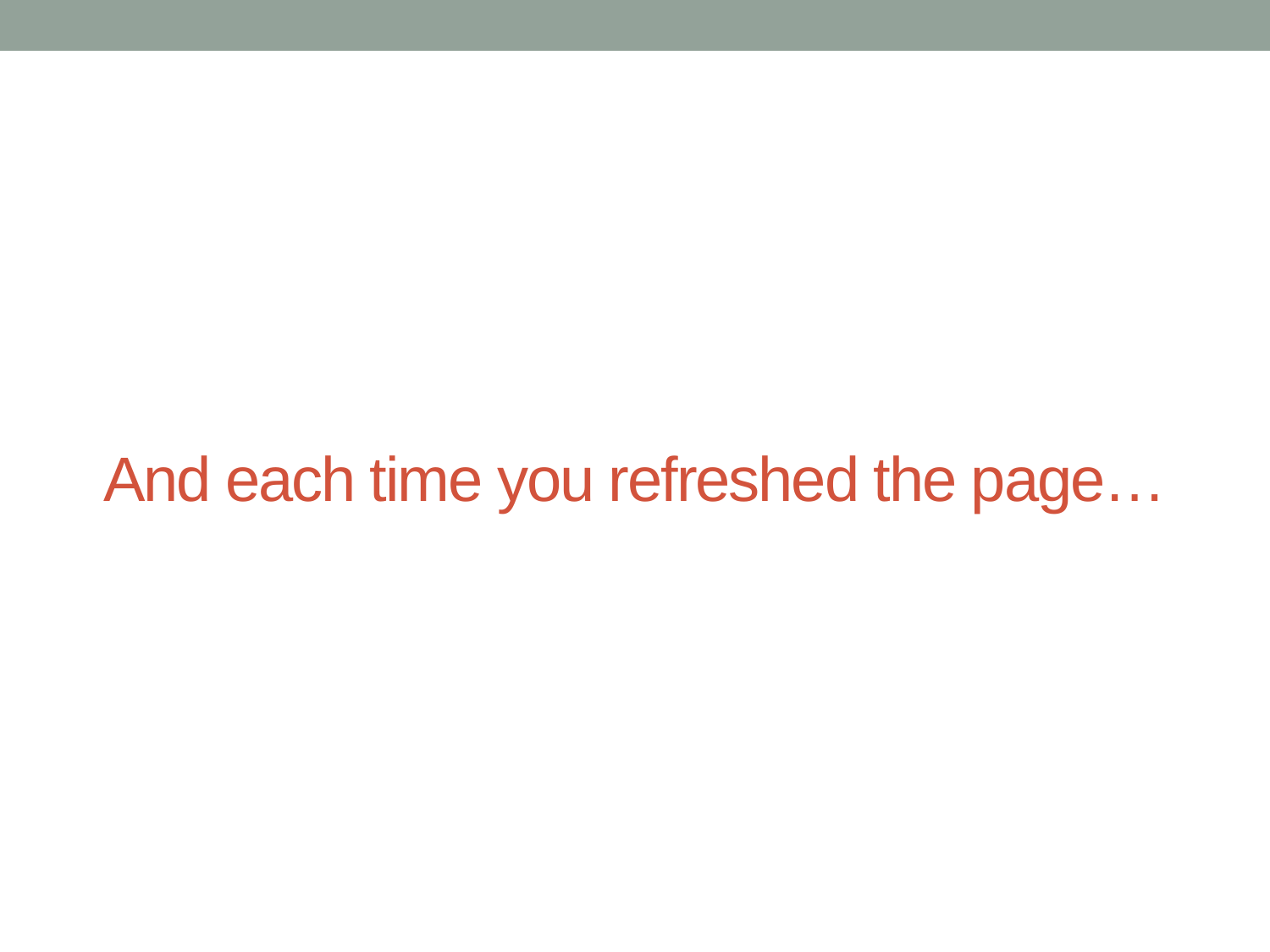

# And each time you refreshed the page…